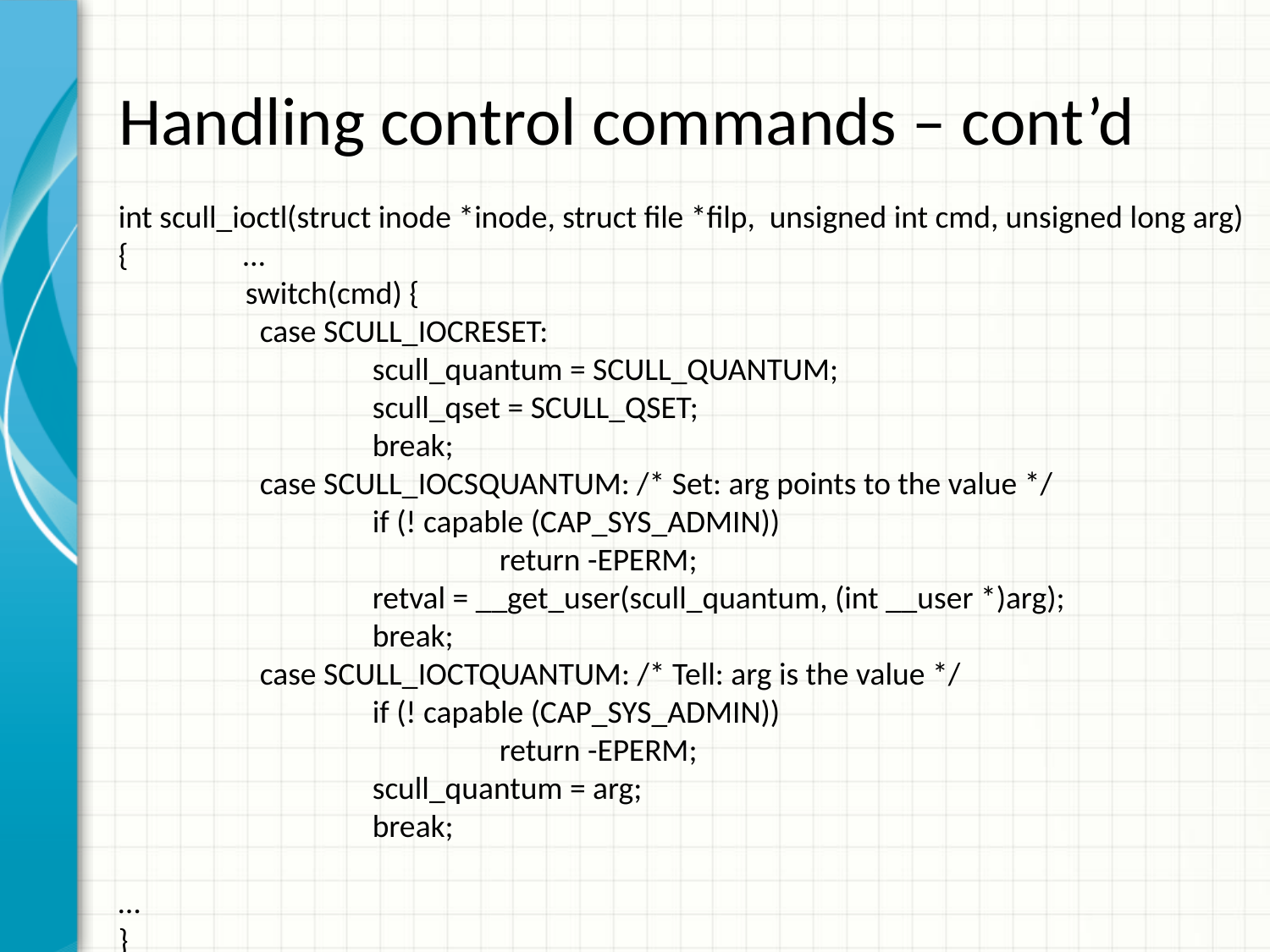

# Handling control commands – cont’d
int scull_ioctl(struct inode *inode, struct file *filp,  unsigned int cmd, unsigned long arg)
{                …
	switch(cmd) {
	  case SCULL_IOCRESET:
		scull_quantum = SCULL_QUANTUM;
		scull_qset = SCULL_QSET;
		break;
	  case SCULL_IOCSQUANTUM: /* Set: arg points to the value */
		if (! capable (CAP_SYS_ADMIN))
			return -EPERM;
		retval = __get_user(scull_quantum, (int __user *)arg);
		break;
	  case SCULL_IOCTQUANTUM: /* Tell: arg is the value */
		if (! capable (CAP_SYS_ADMIN))
			return -EPERM;
		scull_quantum = arg;
		break;

…
}